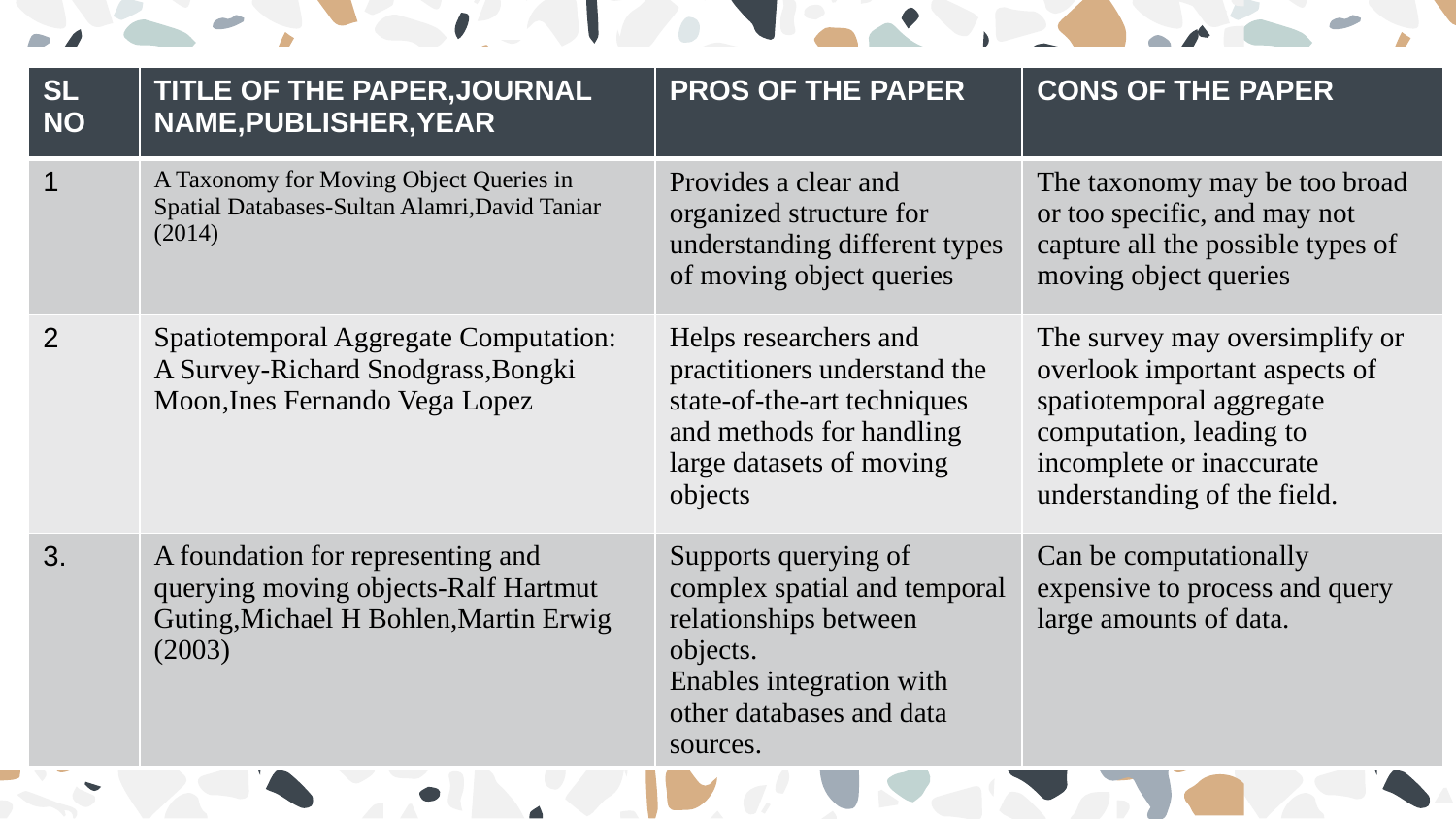

| SL NO | TITLE OF THE PAPER,JOURNAL NAME,PUBLISHER,YEAR | PROS OF THE PAPER | CONS OF THE PAPER |
| --- | --- | --- | --- |
| 1 | A Taxonomy for Moving Object Queries in Spatial Databases-Sultan Alamri,David Taniar (2014) | Provides a clear and organized structure for understanding different types of moving object queries | The taxonomy may be too broad or too specific, and may not capture all the possible types of moving object queries |
| 2 | Spatiotemporal Aggregate Computation: A Survey-Richard Snodgrass,Bongki Moon,Ines Fernando Vega Lopez | Helps researchers and practitioners understand the state-of-the-art techniques and methods for handling large datasets of moving objects | The survey may oversimplify or overlook important aspects of spatiotemporal aggregate computation, leading to incomplete or inaccurate understanding of the field. |
| 3. | A foundation for representing and querying moving objects-Ralf Hartmut Guting,Michael H Bohlen,Martin Erwig (2003) | Supports querying of complex spatial and temporal relationships between objects. Enables integration with other databases and data sources. | Can be computationally expensive to process and query large amounts of data. |
# RELATED WORK